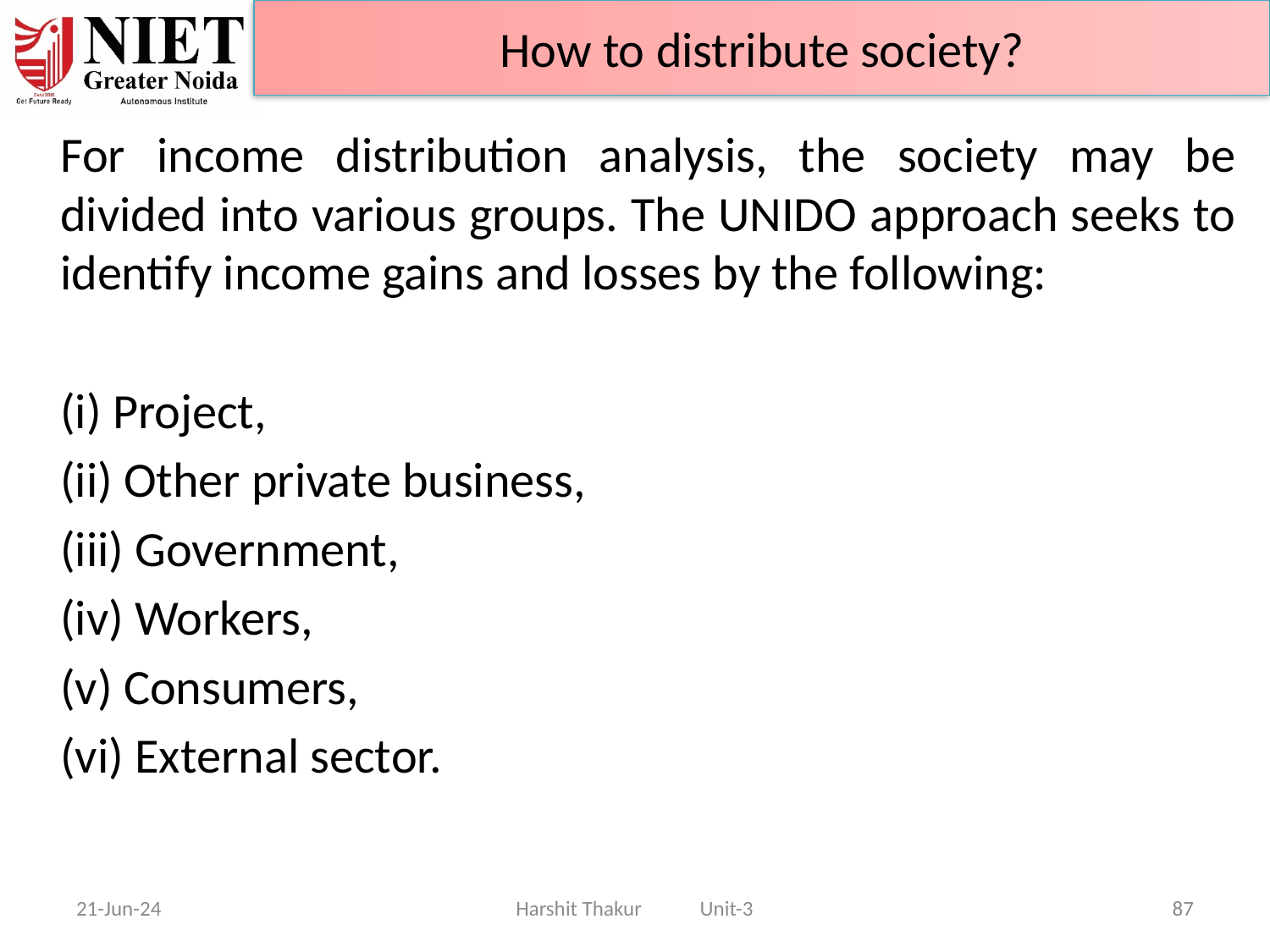

How to distribute society?
	For income distribution analysis, the society may be divided into various groups. The UNIDO approach seeks to identify income gains and losses by the following:

	(i) Project,
	(ii) Other private business,
	(iii) Government,
	(iv) Workers,
	(v) Consumers,
	(vi) External sector.

21-Jun-24
Harshit Thakur            Unit-3
87